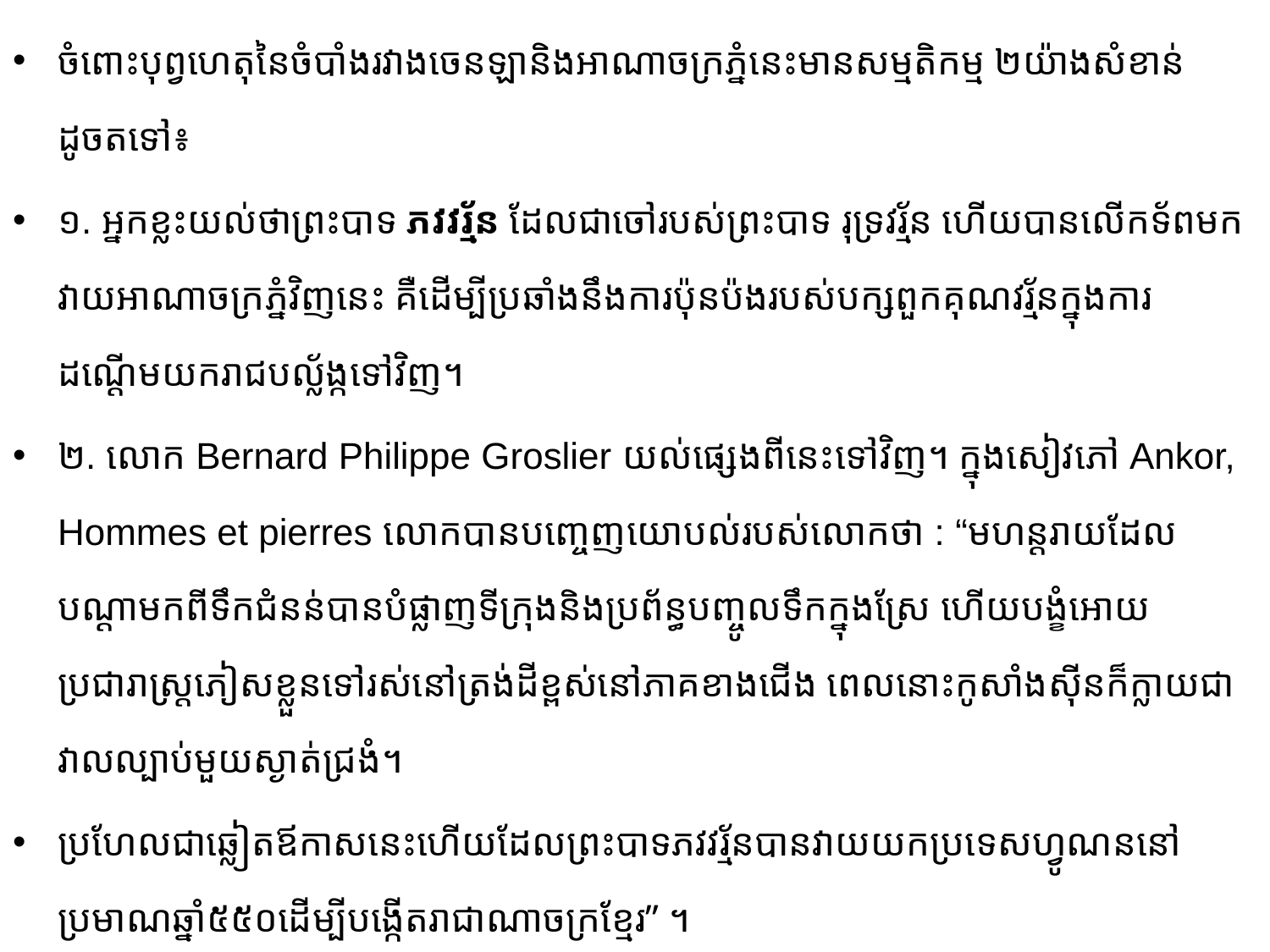

ចំពោះបុព្វហេតុនៃចំបាំងរវាងចេនឡានិងអាណាចក្រភ្នំនេះមានសម្មតិកម្ម ២យ៉ាងសំខាន់ដូចតទៅ៖
១. អ្នកខ្លះយល់ថាព្រះបាទ ភវវរ័្មន ដែលជាចៅរបស់ព្រះបាទ រុទ្រវរ័្មន ហើយបានលើក​ទ័ព​មក​វាយ​អាណា​ចក្រ​ភ្នំវិញនេះ គឺដើម្បីប្រឆាំងនឹងការប៉ុនប៉ងរបស់បក្សពួកគុណវរ្ម័នក្នុងការដណ្ដើមយករាជបល្ល័ង្កទៅវិញ។
២. លោក Bernard Philippe Groslier យល់ផ្សេងពីនេះទៅវិញ។ ក្នុងសៀវភៅ Ankor,​ Hommes et pierres លោកបានបញ្ចេញយោបល់របស់លោកថា : “មហន្ដរាយដែលបណ្ដាមក​ពីទឹកជំនន់​បានបំផ្លាញ​ទីក្រុង​និង​ប្រព័ន្ធបញ្ចូលទឹកក្នុងស្រែ ហើយបង្ខំអោយប្រជារាស្រ្តភៀសខ្លួនទៅ​រស់នៅត្រង់ដីខ្ពស់នៅភាគខាងជើង​ ពេល​នោះកូសាំងស៊ីន​ក៏ក្លាយជាវាលល្បាប់មួយស្ងាត់ជ្រងំ។
ប្រហែលជាឆ្លៀតឪកាសនេះហើយ​ដែលព្រះបាទភវវរ្ម័ន​បានវាយយកប្រទេសហ្វូណននៅប្រមាណឆ្នាំ៥៥០ដើម្បីបង្កើតរាជាណាចក្រខ្មែរ” ។